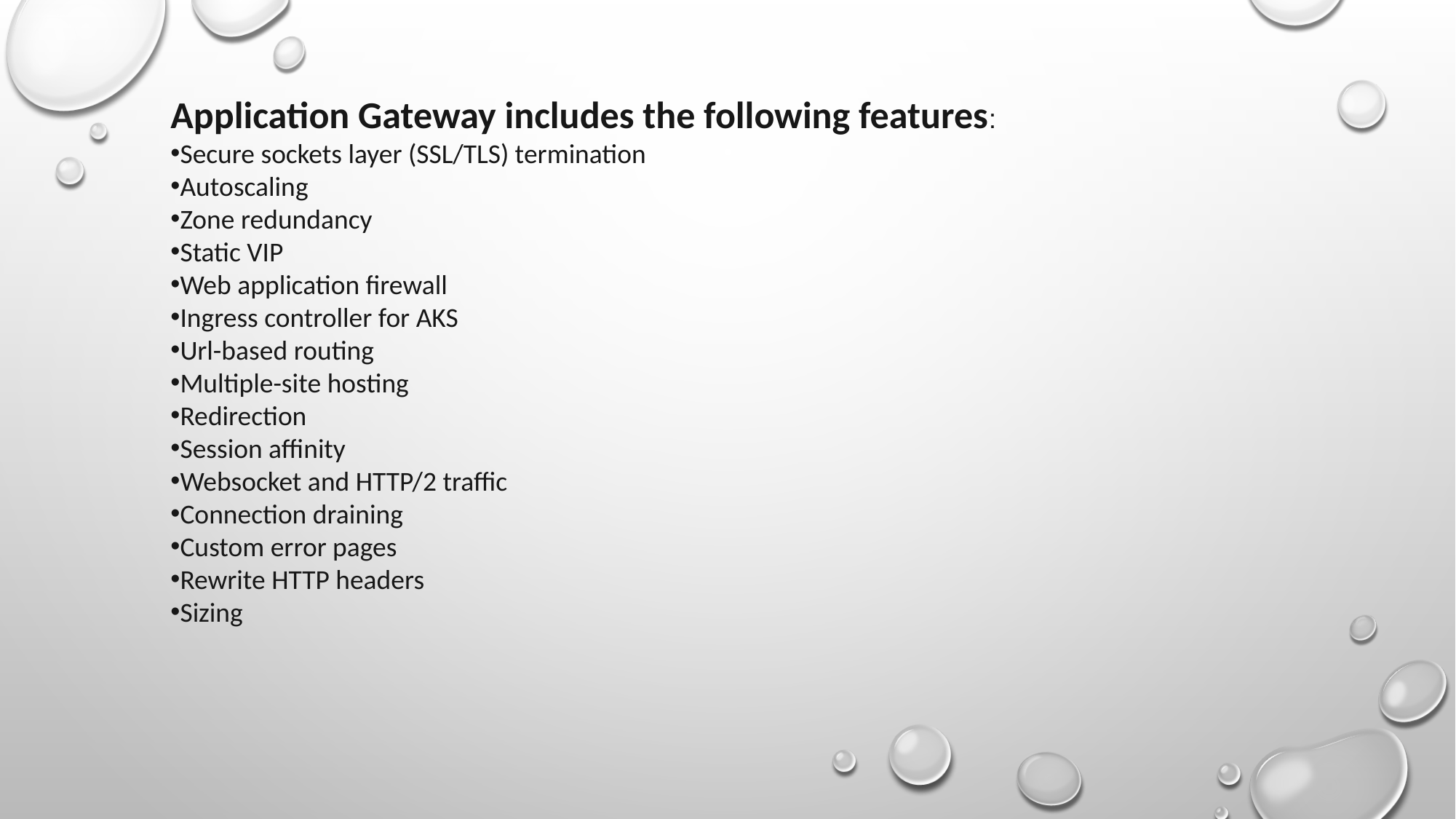

Application Gateway includes the following features:
Secure sockets layer (SSL/TLS) termination
Autoscaling
Zone redundancy
Static VIP
Web application firewall
Ingress controller for AKS
Url-based routing
Multiple-site hosting
Redirection
Session affinity
Websocket and HTTP/2 traffic
Connection draining
Custom error pages
Rewrite HTTP headers
Sizing